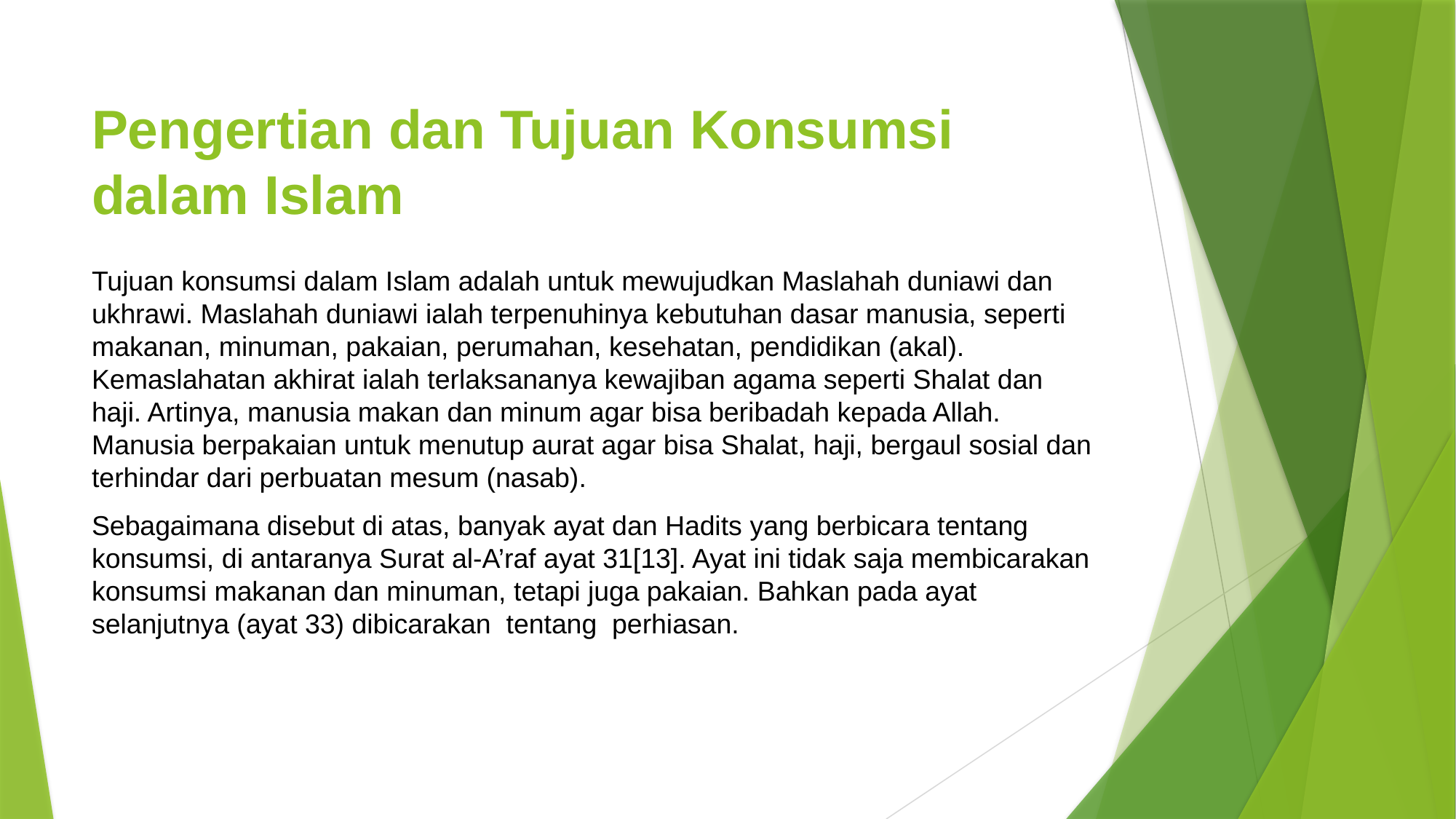

# Pengertian dan Tujuan Konsumsi dalam Islam
Tujuan konsumsi dalam Islam adalah untuk mewujudkan Maslahah duniawi dan ukhrawi. Maslahah duniawi ialah terpenuhinya kebutuhan dasar manusia, seperti makanan, minuman, pakaian, perumahan, kesehatan, pendidikan (akal). Kemaslahatan akhirat ialah terlaksananya kewajiban agama seperti Shalat dan haji. Artinya, manusia makan dan minum agar bisa beribadah kepada Allah. Manusia berpakaian untuk menutup aurat agar bisa Shalat, haji, bergaul sosial dan terhindar dari perbuatan mesum (nasab).
Sebagaimana disebut di atas, banyak ayat dan Hadits yang berbicara tentang konsumsi, di antaranya Surat al-A’raf ayat 31[13]. Ayat ini tidak saja membicarakan konsumsi makanan dan minuman, tetapi juga pakaian. Bahkan pada ayat selanjutnya (ayat 33) dibicarakan  tentang  perhiasan.